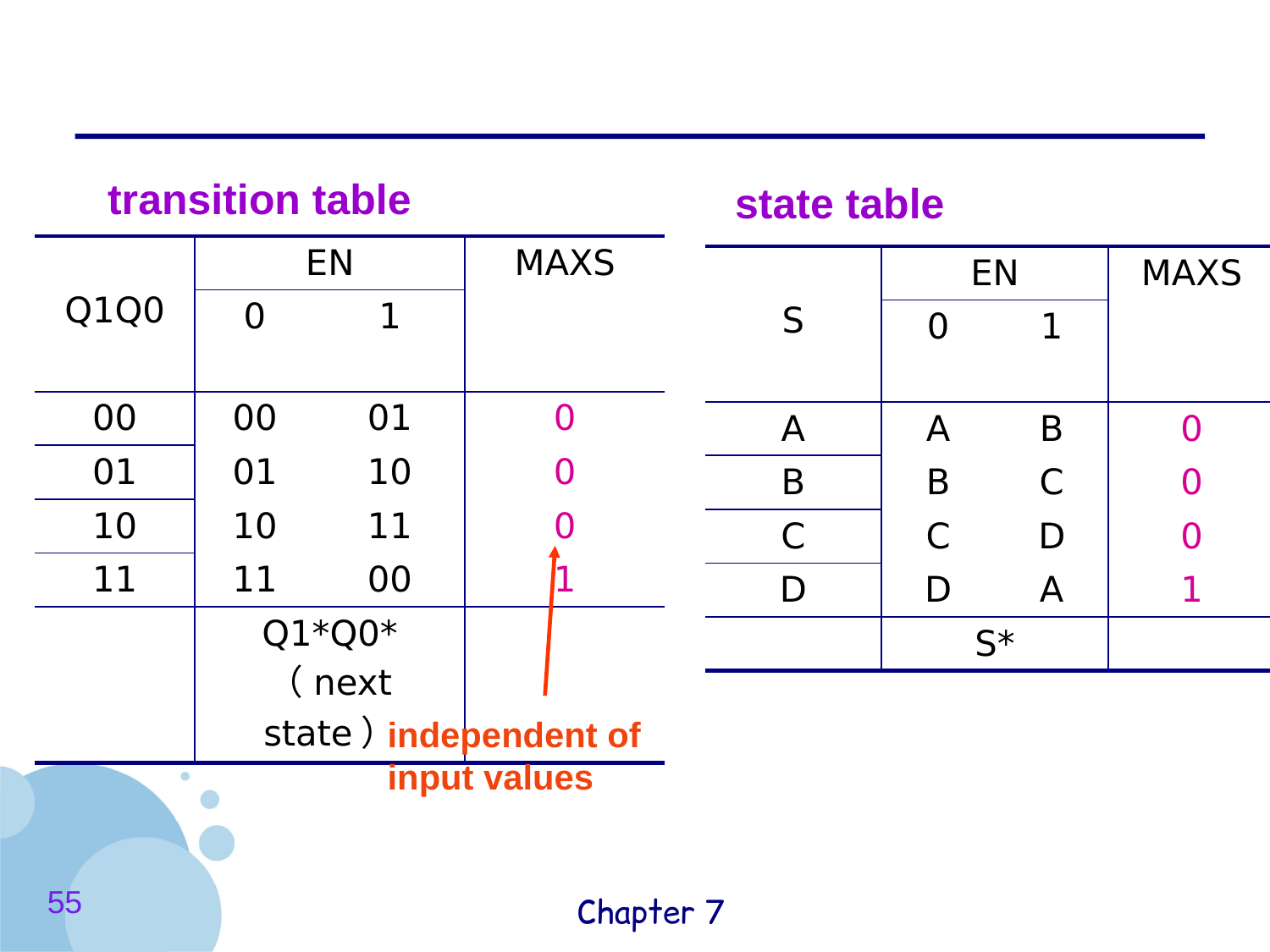

#
transition table
state table
| Q1Q0 | EN |  | MAXS |
| --- | --- | --- | --- |
|  | 0 | 1 |  |
| 00 | 00 | 01 | 0 |
| 01 | 01 | 10 | 0 |
| 10 | 10 | 11 | 0 |
| 11 | 11 | 00 | 1 |
|  | Q1\*Q0\* （next state） |  |  |
| S | EN |  | MAXS |
| --- | --- | --- | --- |
|  | 0 | 1 |  |
| A | A | B | 0 |
| B | B | C | 0 |
| C | C | D | 0 |
| D | D | A | 1 |
|  | S\* |  |  |

independent of input values